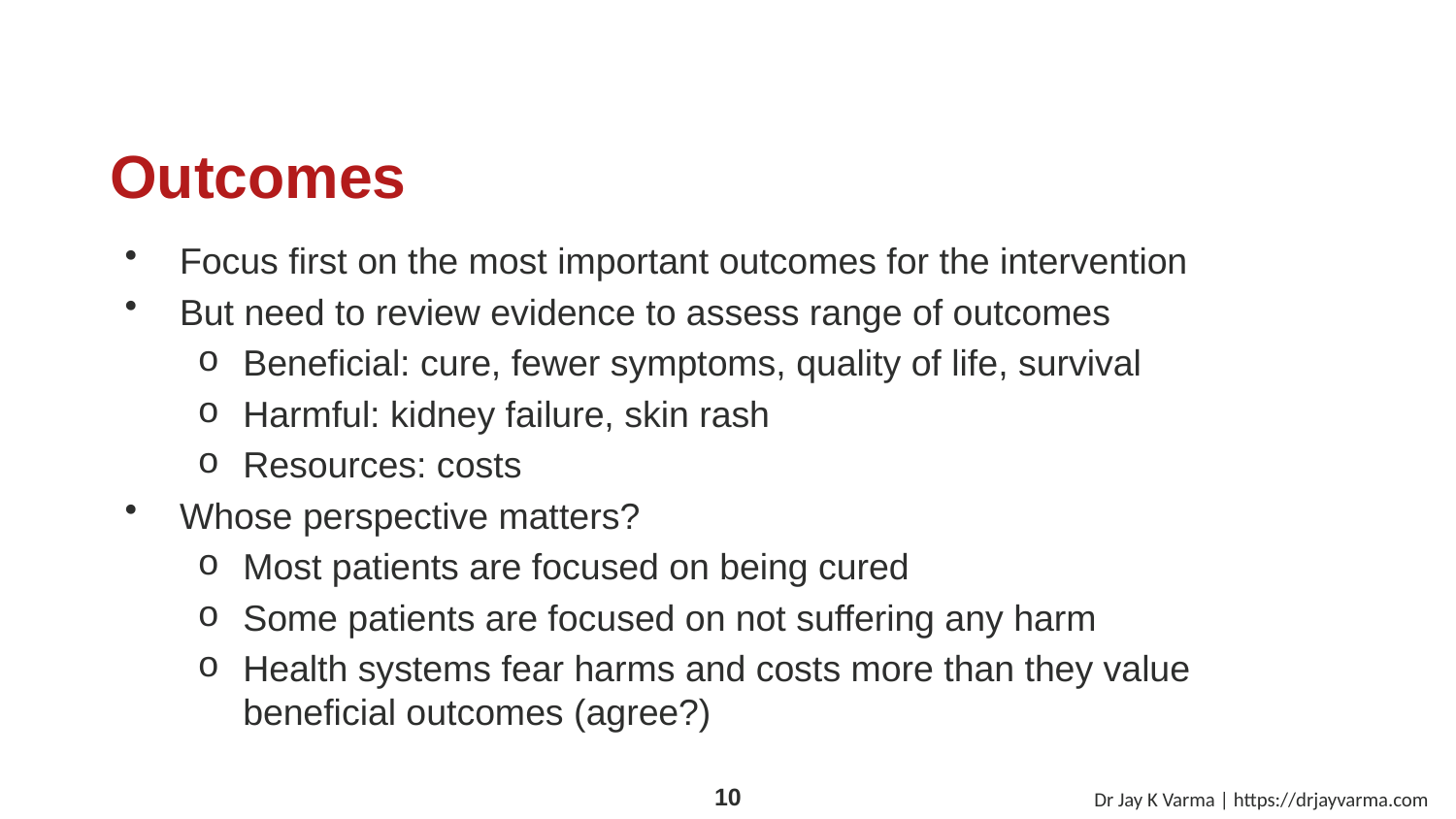

# Outcomes
Focus first on the most important outcomes for the intervention
But need to review evidence to assess range of outcomes
Beneficial: cure, fewer symptoms, quality of life, survival
Harmful: kidney failure, skin rash
Resources: costs
Whose perspective matters?
Most patients are focused on being cured
Some patients are focused on not suffering any harm
Health systems fear harms and costs more than they value beneficial outcomes (agree?)
Dr Jay K Varma | https://drjayvarma.com